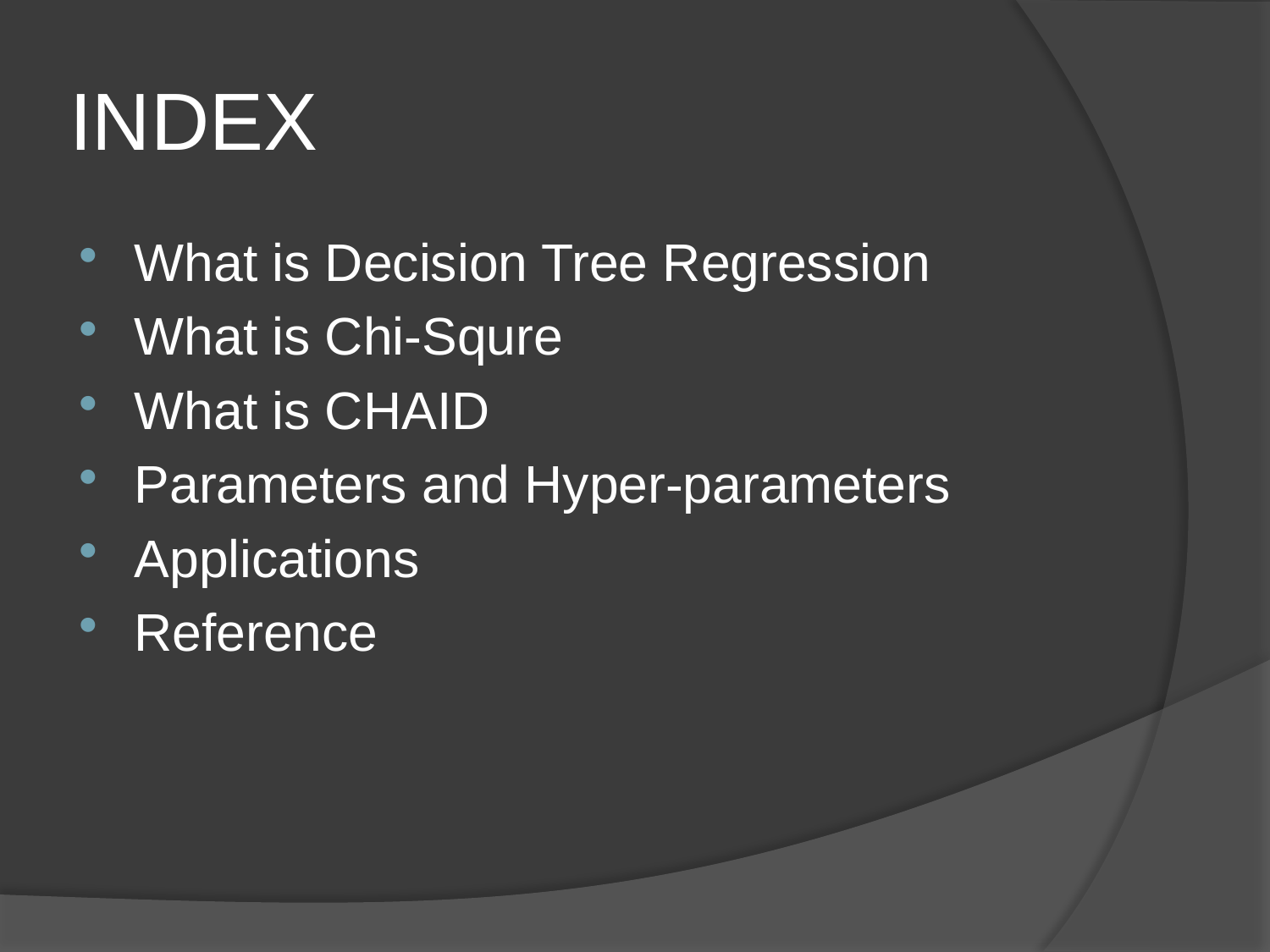

# INDEX
What is Decision Tree Regression
What is Chi-Squre
What is CHAID
Parameters and Hyper-parameters
Applications
Reference